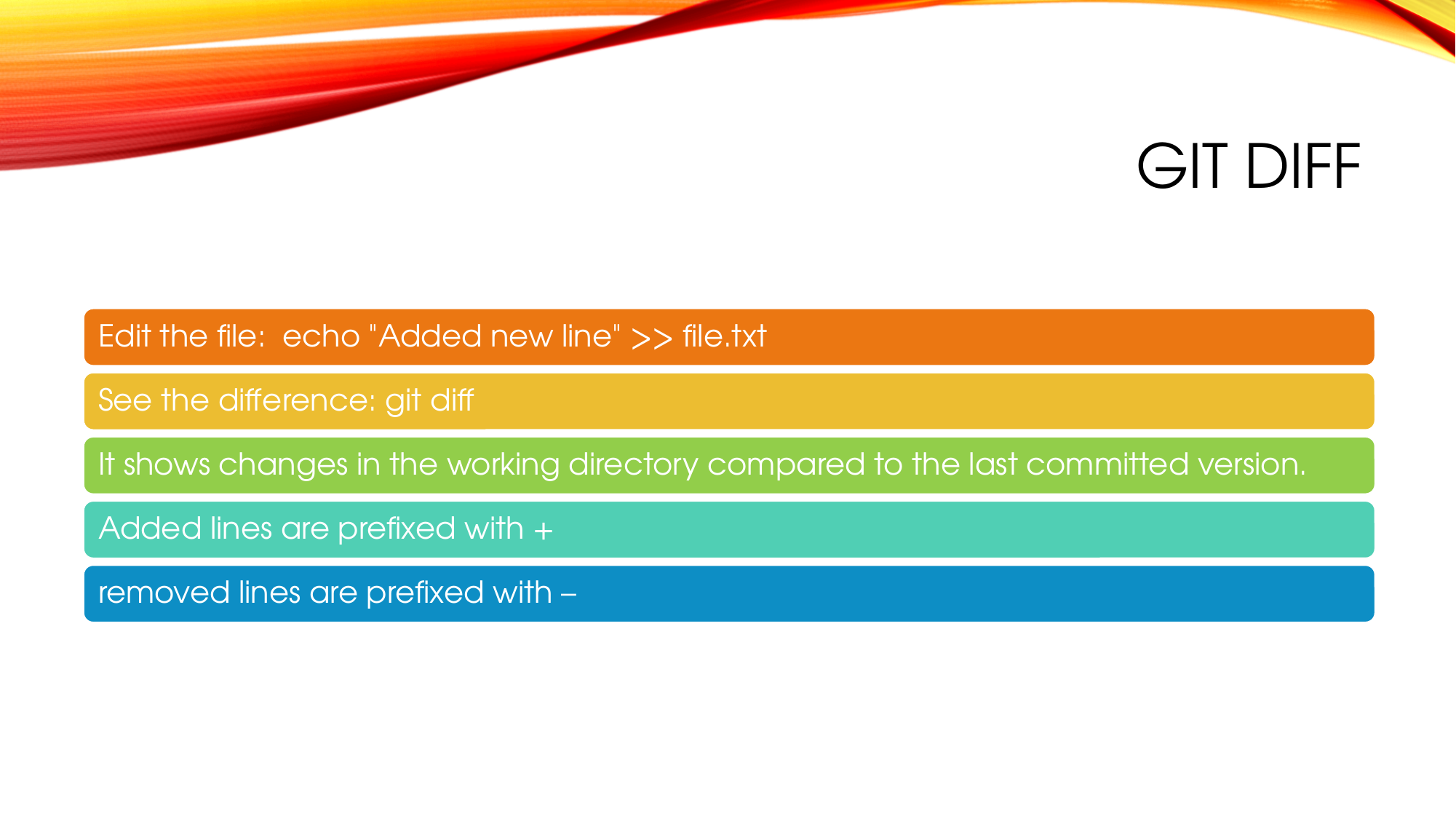

# Git Diff
Edit the file:  echo "Added new line" >> file.txt
See the difference: git diff
It shows changes in the working directory compared to the last committed version.
Added lines are prefixed with +
removed lines are prefixed with –